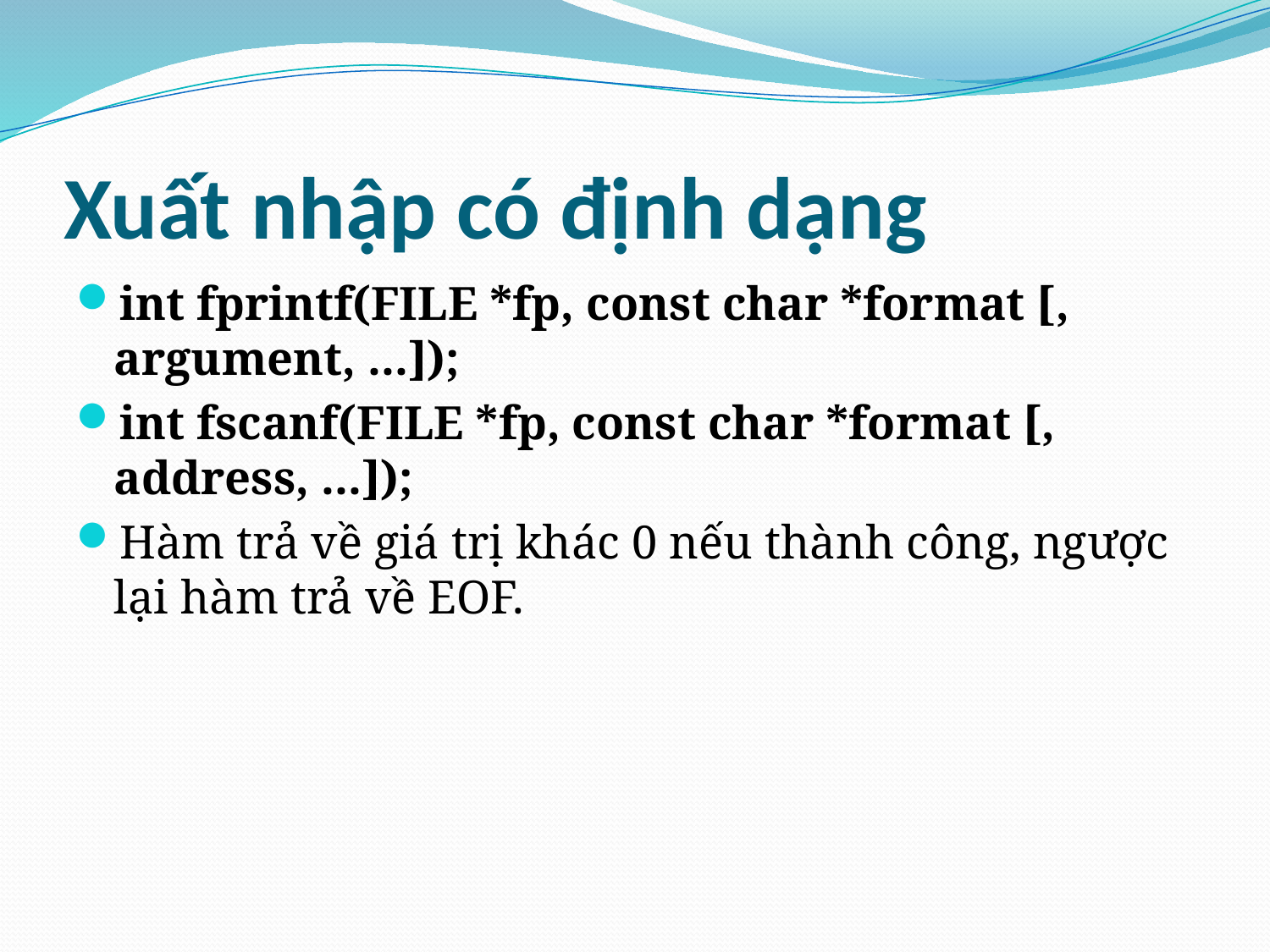

# Xuất nhập có định dạng
int fprintf(FILE *fp, const char *format [, argument, ...]);
int fscanf(FILE *fp, const char *format [, address, ...]);
Hàm trả về giá trị khác 0 nếu thành công, ngược lại hàm trả về EOF.